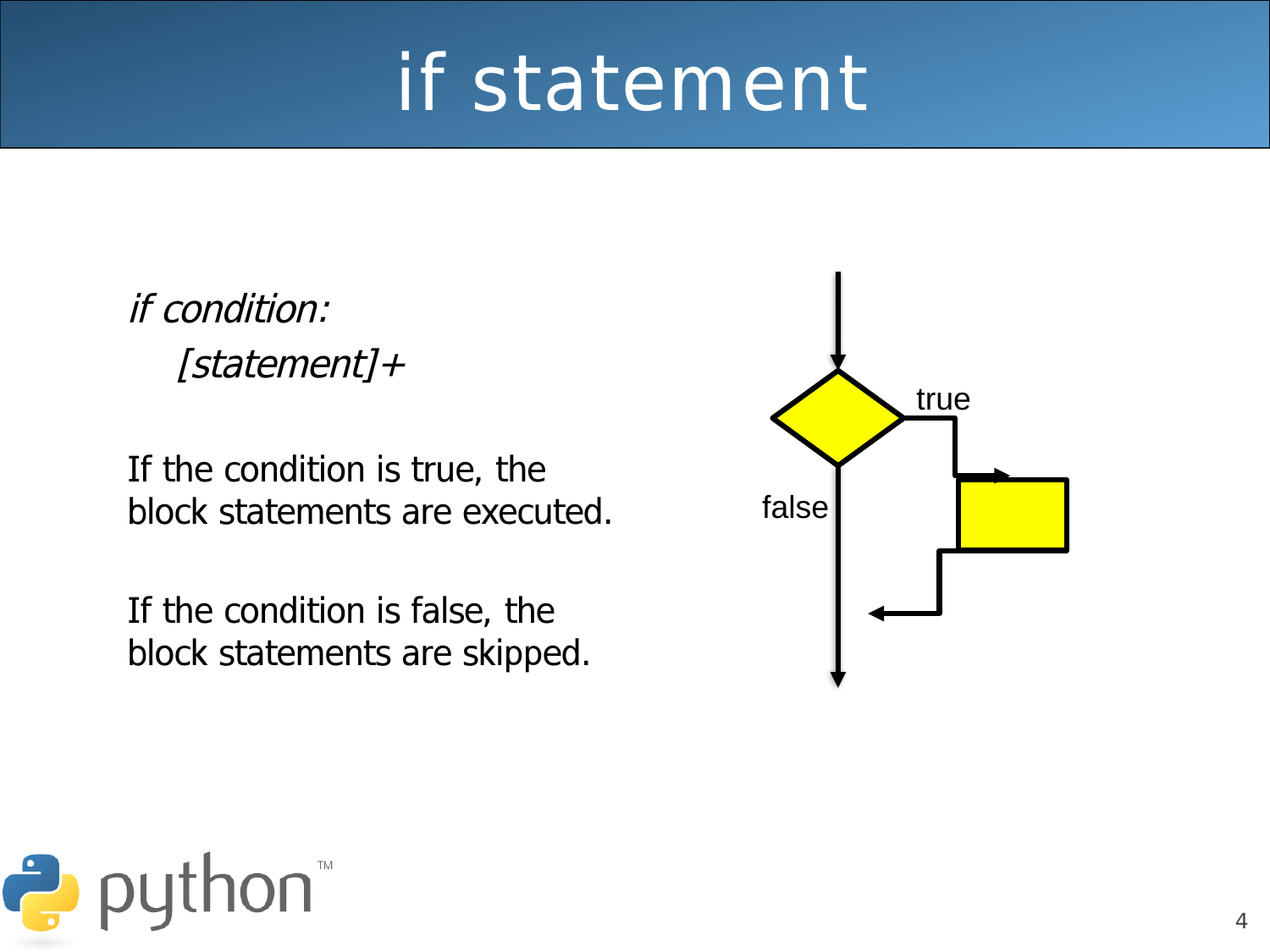

# if statement
if condition:
    [statement]+

If the condition is true, the block statements are executed.

If the condition is false, the block statements are skipped.

true

false